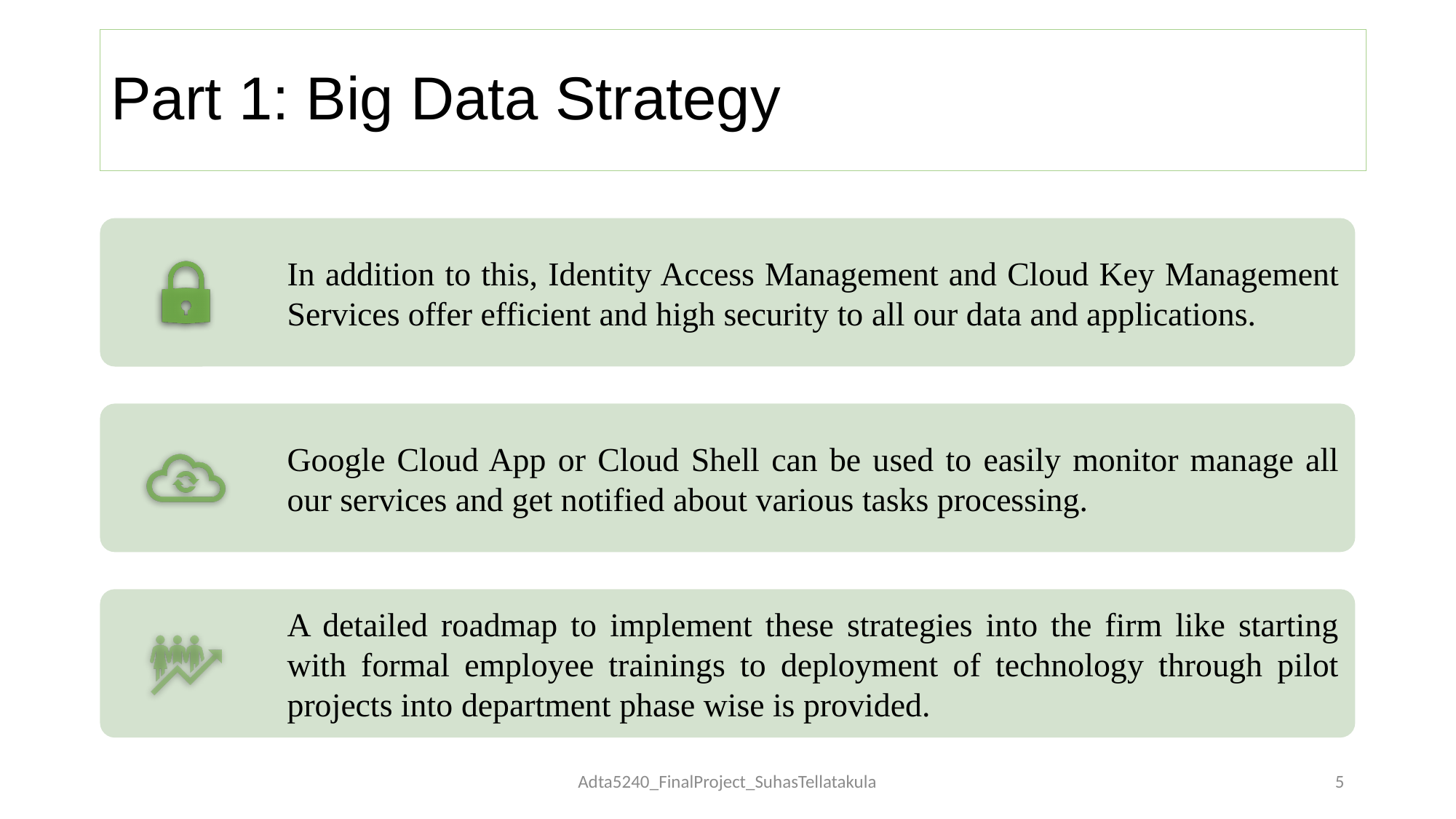

Part 1: Big Data Strategy
In addition to this, Identity Access Management and Cloud Key Management Services offer efficient and high security to all our data and applications.
Google Cloud App or Cloud Shell can be used to easily monitor manage all our services and get notified about various tasks processing.
A detailed roadmap to implement these strategies into the firm like starting with formal employee trainings to deployment of technology through pilot projects into department phase wise is provided.
Adta5240_FinalProject_SuhasTellatakula
5